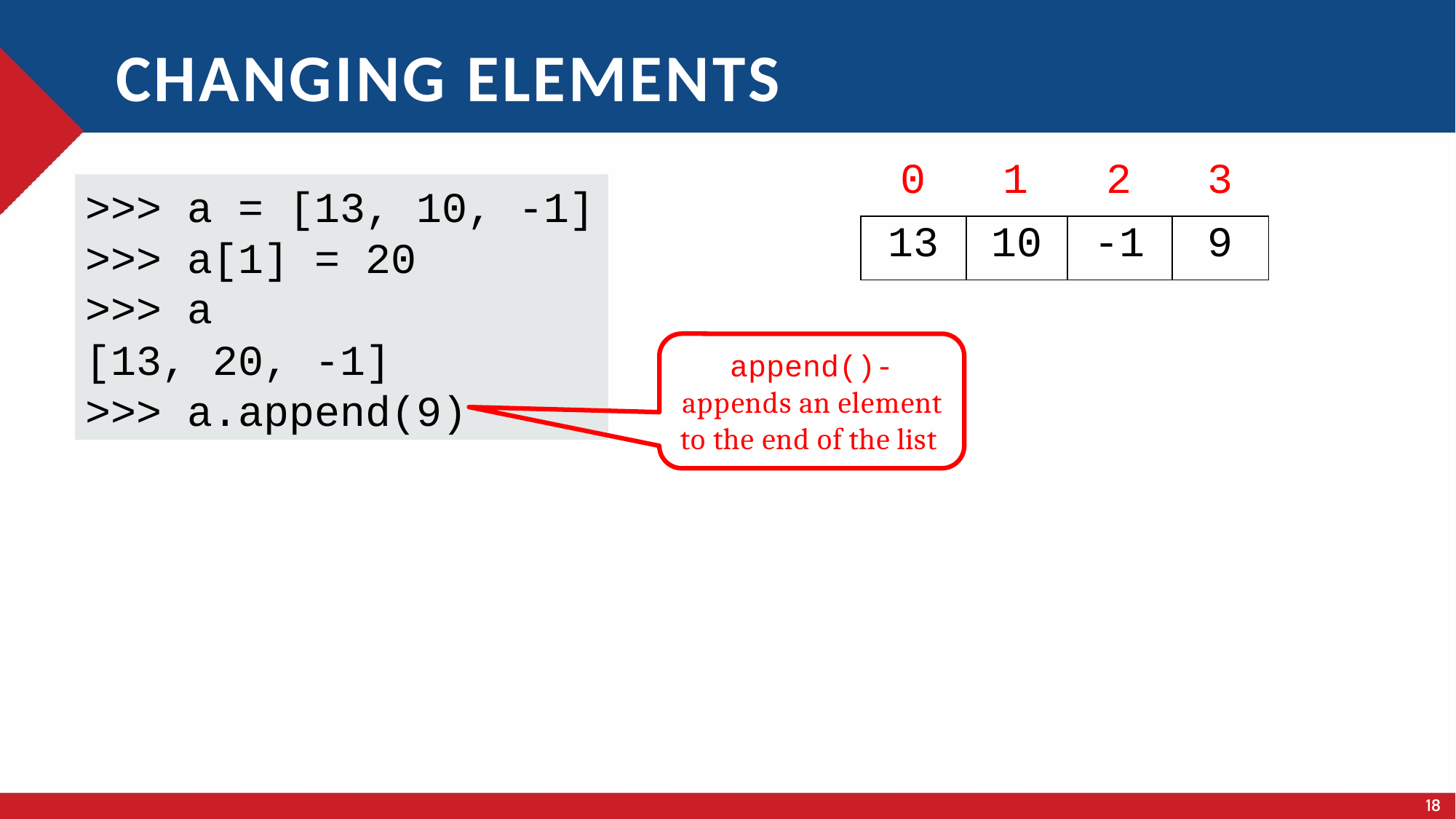

# Changing elements
| 0 | 1 | 2 | 3 |
| --- | --- | --- | --- |
>>> a = [13, 10, -1]
>>> a[1] = 20
>>> a
[13, 20, -1]
>>> a.append(9)
| 13 | 10 | -1 | 9 |
| --- | --- | --- | --- |
append()- appends an element to the end of the list
18